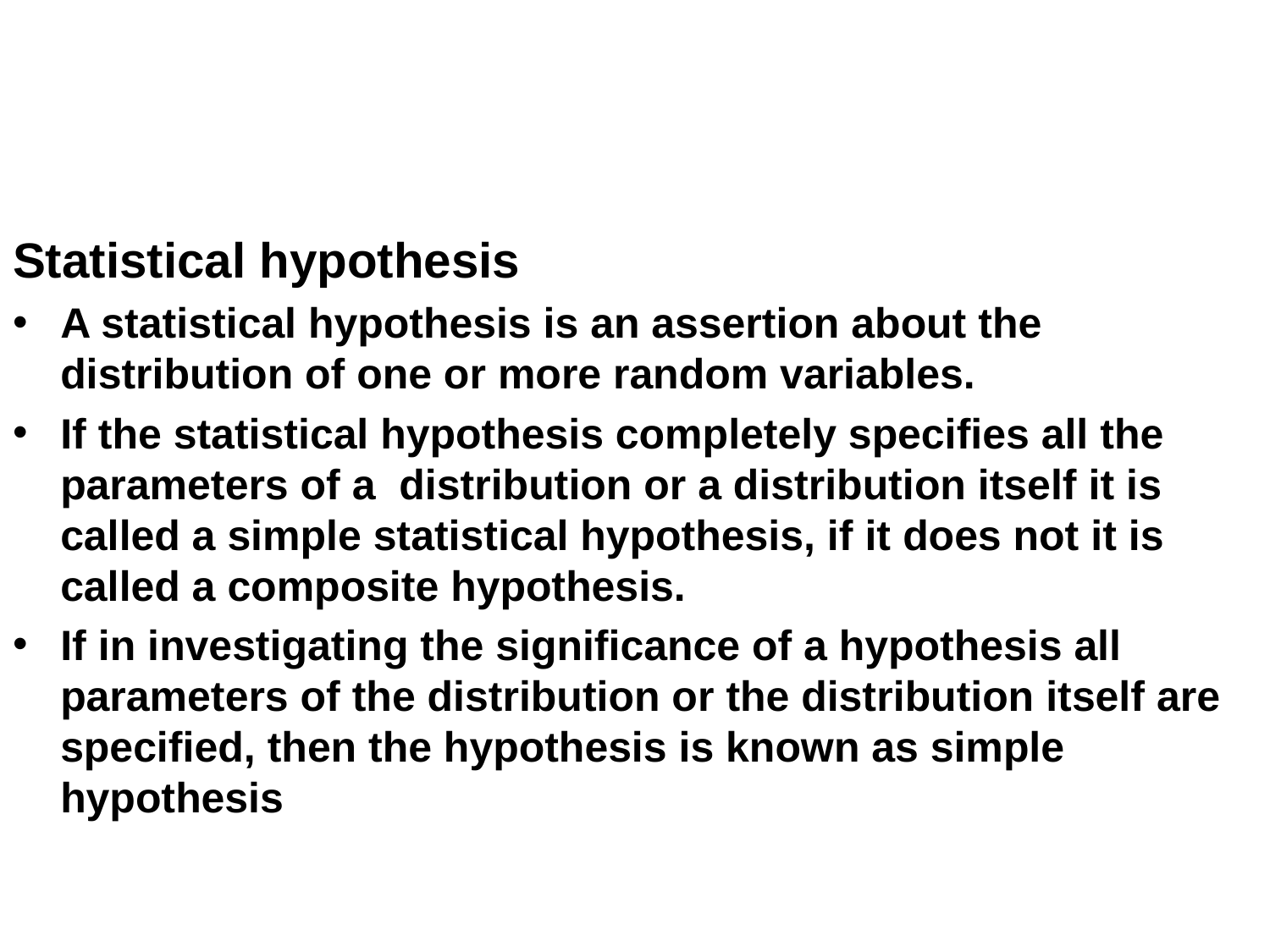

#
Statistical hypothesis
A statistical hypothesis is an assertion about the distribution of one or more random variables.
If the statistical hypothesis completely specifies all the parameters of a  distribution or a distribution itself it is called a simple statistical hypothesis, if it does not it is called a composite hypothesis.
If in investigating the significance of a hypothesis all parameters of the distribution or the distribution itself are specified, then the hypothesis is known as simple hypothesis